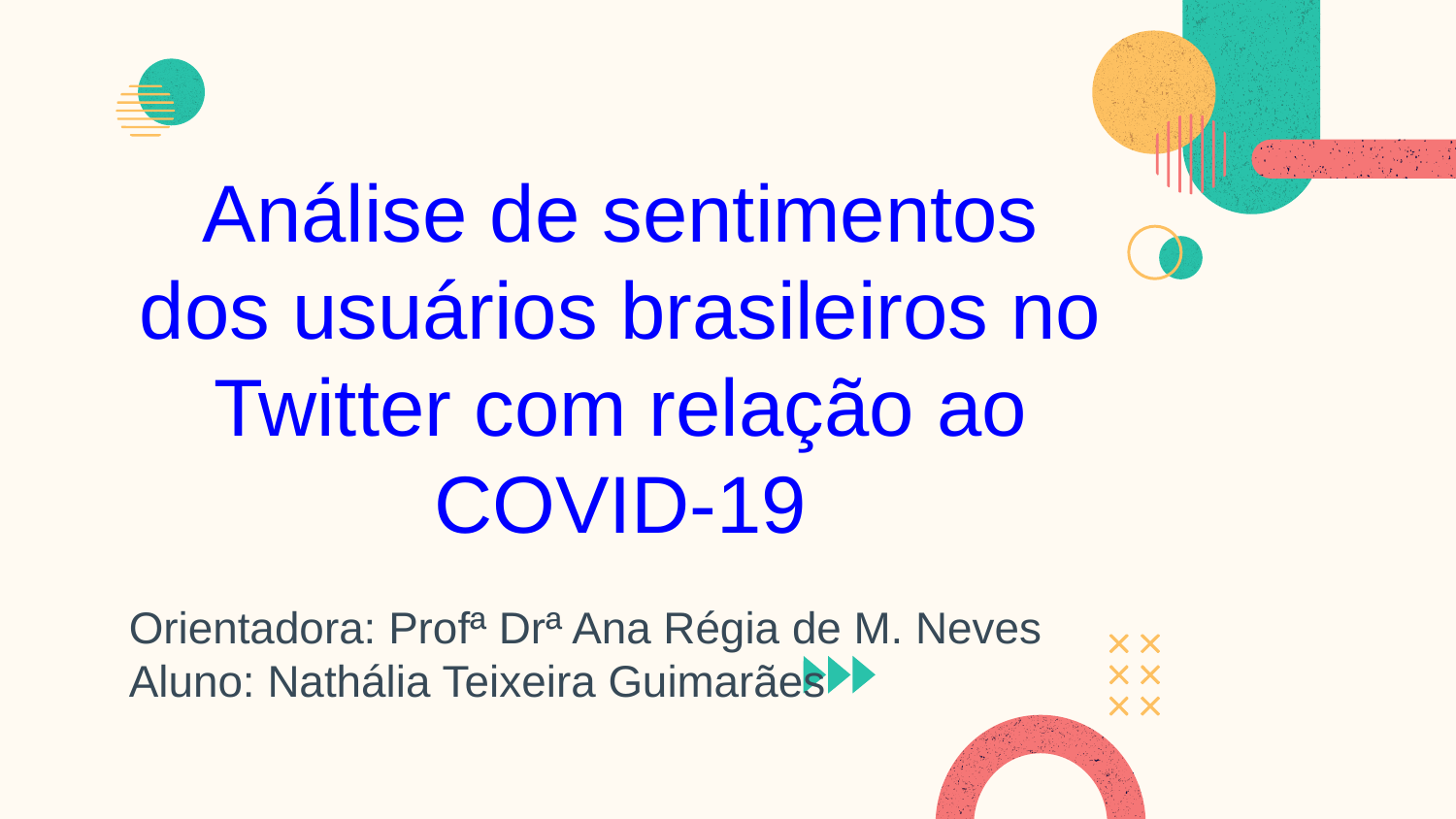

# Análise de sentimentos dos usuários brasileiros no Twitter com relação ao COVID-19
Orientadora: Profª Drª Ana Régia de M. Neves
Aluno: Nathália Teixeira Guimarães